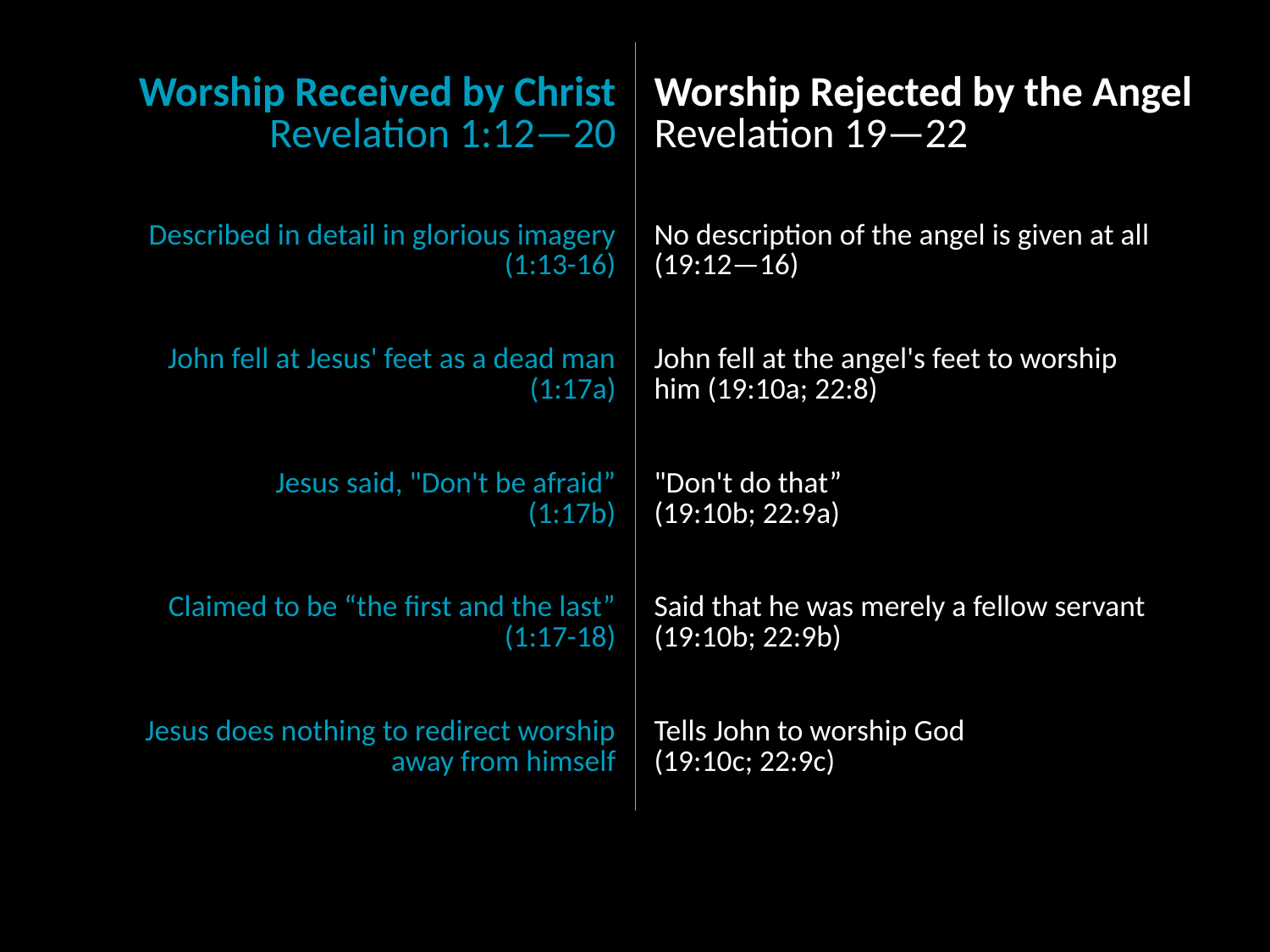

| Worship Received by Christ Revelation 1:12—20 | Worship Rejected by the Angel Revelation 19—22 |
| --- | --- |
| Described in detail in glorious imagery (1:13-16) | No description of the angel is given at all (19:12—16) |
| John fell at Jesus' feet as a dead man (1:17a) | John fell at the angel's feet to worship him (19:10a; 22:8) |
| Jesus said, "Don't be afraid” (1:17b) | "Don't do that” (19:10b; 22:9a) |
| Claimed to be “the first and the last” (1:17-18) | Said that he was merely a fellow servant (19:10b; 22:9b) |
| Jesus does nothing to redirect worship away from himself | Tells John to worship God (19:10c; 22:9c) |